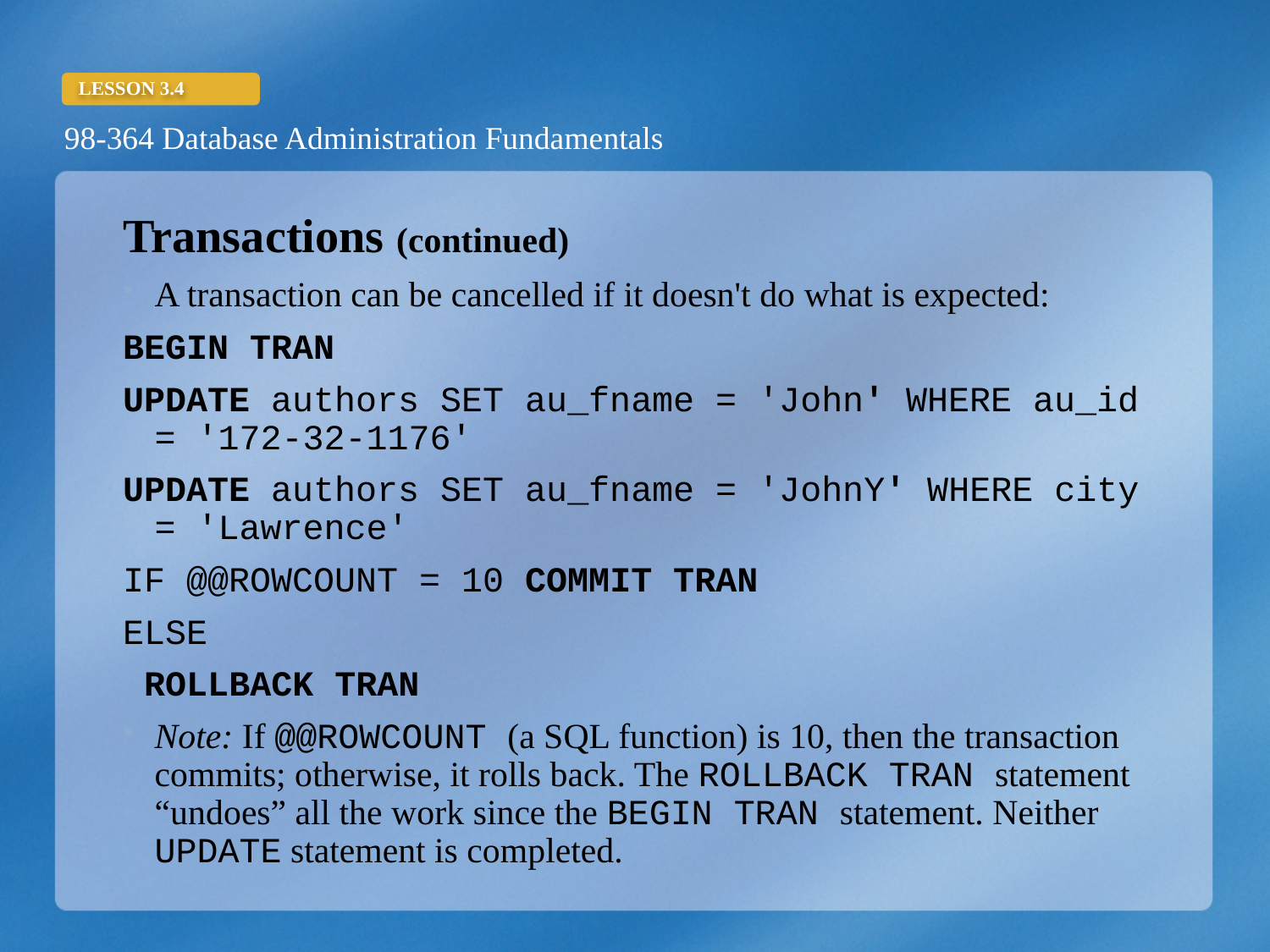

Transactions (continued)
A transaction can be cancelled if it doesn't do what is expected:
BEGIN TRAN
UPDATE authors SET au_fname = 'John' WHERE au_id = '172-32-1176'
UPDATE authors SET au_fname = 'JohnY' WHERE city = 'Lawrence'
IF @@ROWCOUNT = 10 COMMIT TRAN
ELSE
 ROLLBACK TRAN
Note: If @@ROWCOUNT (a SQL function) is 10, then the transaction commits; otherwise, it rolls back. The ROLLBACK TRAN statement “undoes” all the work since the BEGIN TRAN statement. Neither UPDATE statement is completed.